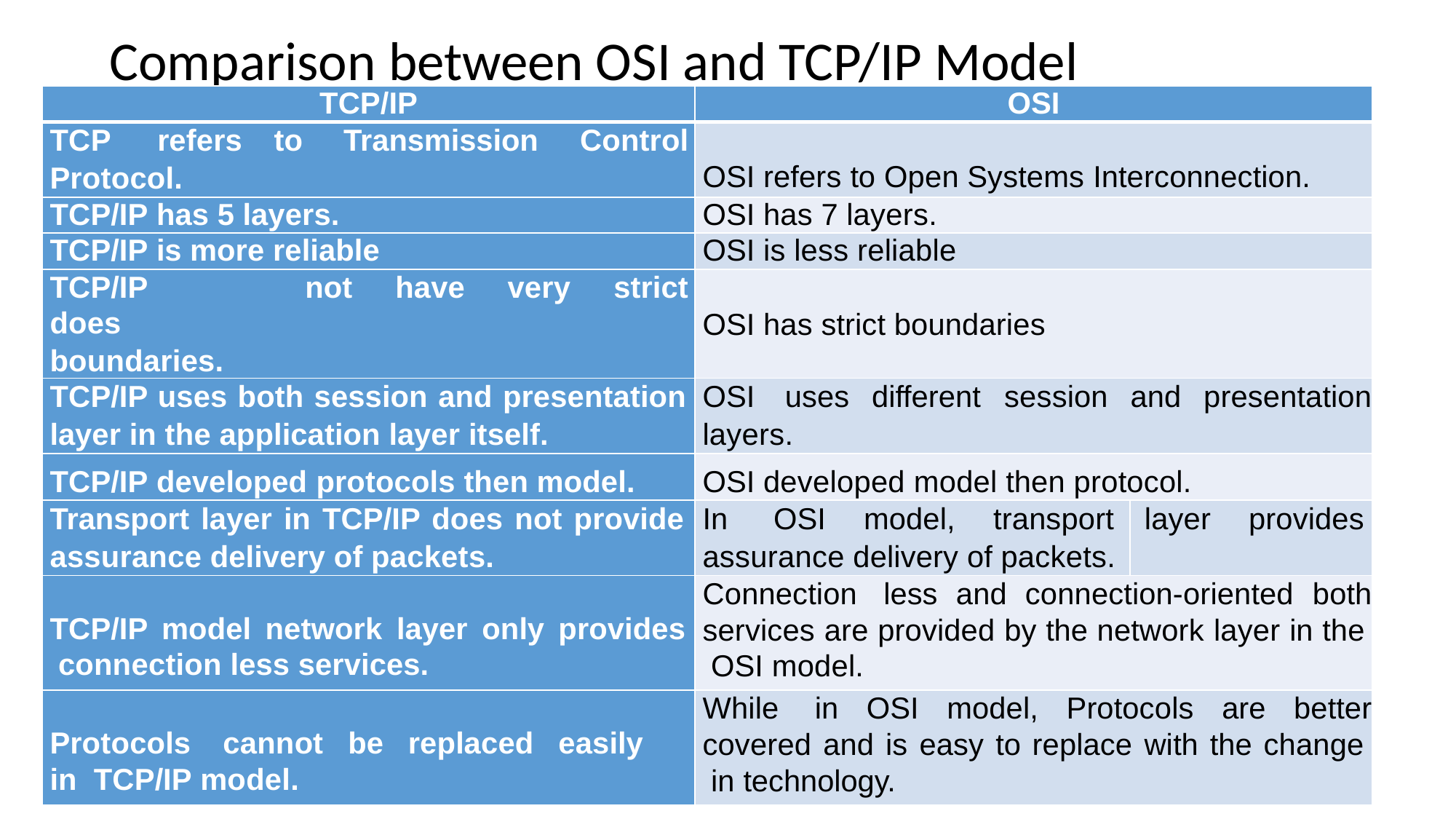

# Comparison between OSI and TCP/IP Model
| TCP/IP |  |  |  | OSI |  |  |
| --- | --- | --- | --- | --- | --- | --- |
| TCP refers Protocol. | to | Transmission | Control | OSI refers to Open Systems Interconnection. |  |  |
| TCP/IP has 5 layers. |  |  |  | OSI has 7 layers. |  |  |
| TCP/IP is more reliable |  |  |  | OSI is less reliable |  |  |
| TCP/IP does boundaries. |  | not have very | strict | OSI has strict boundaries |  |  |
| TCP/IP uses both session and presentation layer in the application layer itself. |  |  |  | OSI uses different session and presentation layers. |  |  |
| TCP/IP developed protocols then model. |  |  |  | OSI developed model then protocol. |  |  |
| Transport layer in TCP/IP does not provide assurance delivery of packets. |  |  |  | In OSI model, transport assurance delivery of packets. | layer | provides |
| TCP/IP model network layer only provides connection less services. |  |  |  | Connection less and connection-oriented both services are provided by the network layer in the OSI model. |  |  |
| Protocols cannot be replaced easily in TCP/IP model. |  |  |  | While in OSI model, Protocols are better covered and is easy to replace with the change in technology. |  |  |